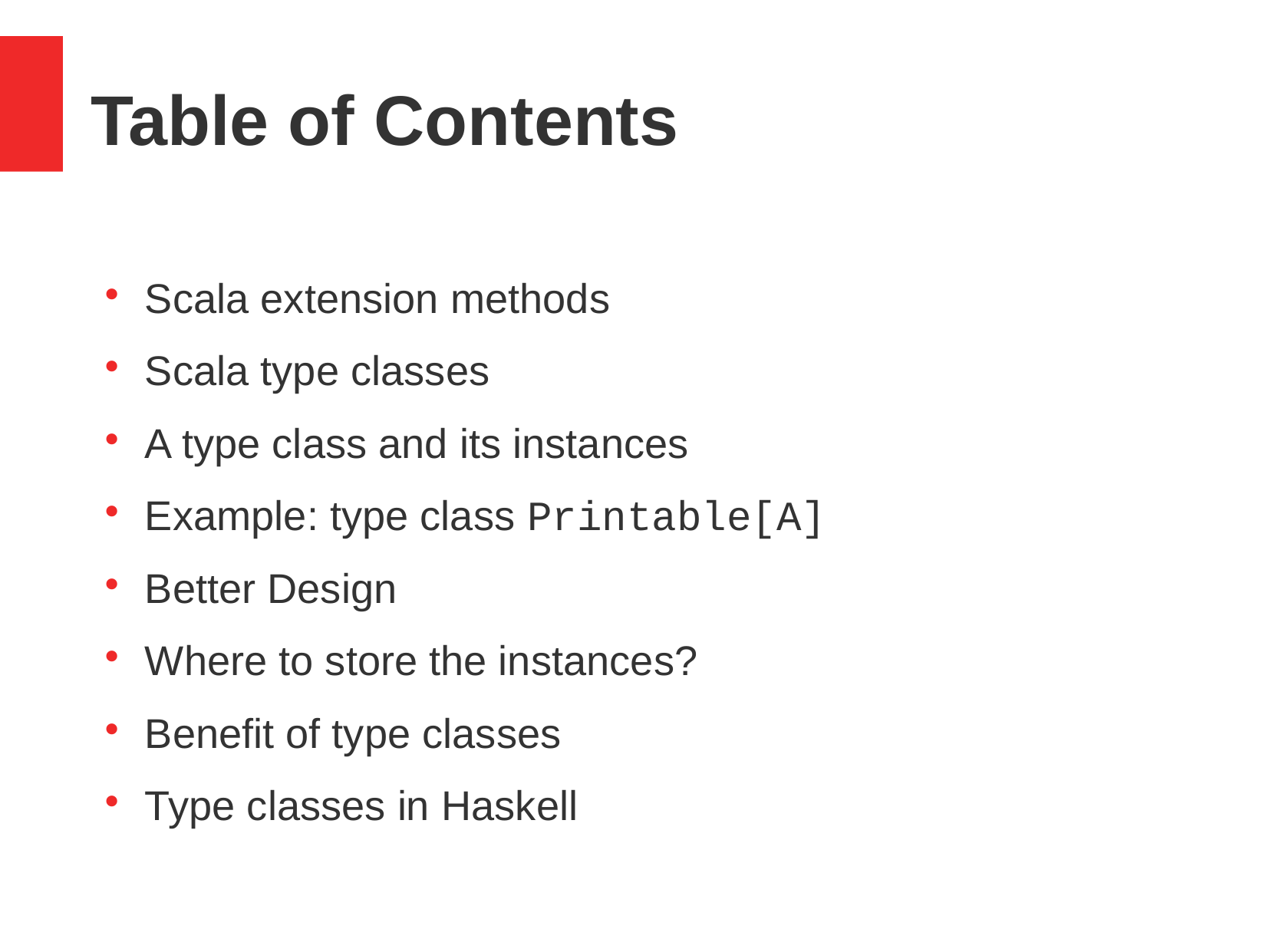

Table of Contents
Scala extension methods
Scala type classes
A type class and its instances
Example: type class Printable[A]
Better Design
Where to store the instances?
Benefit of type classes
Type classes in Haskell